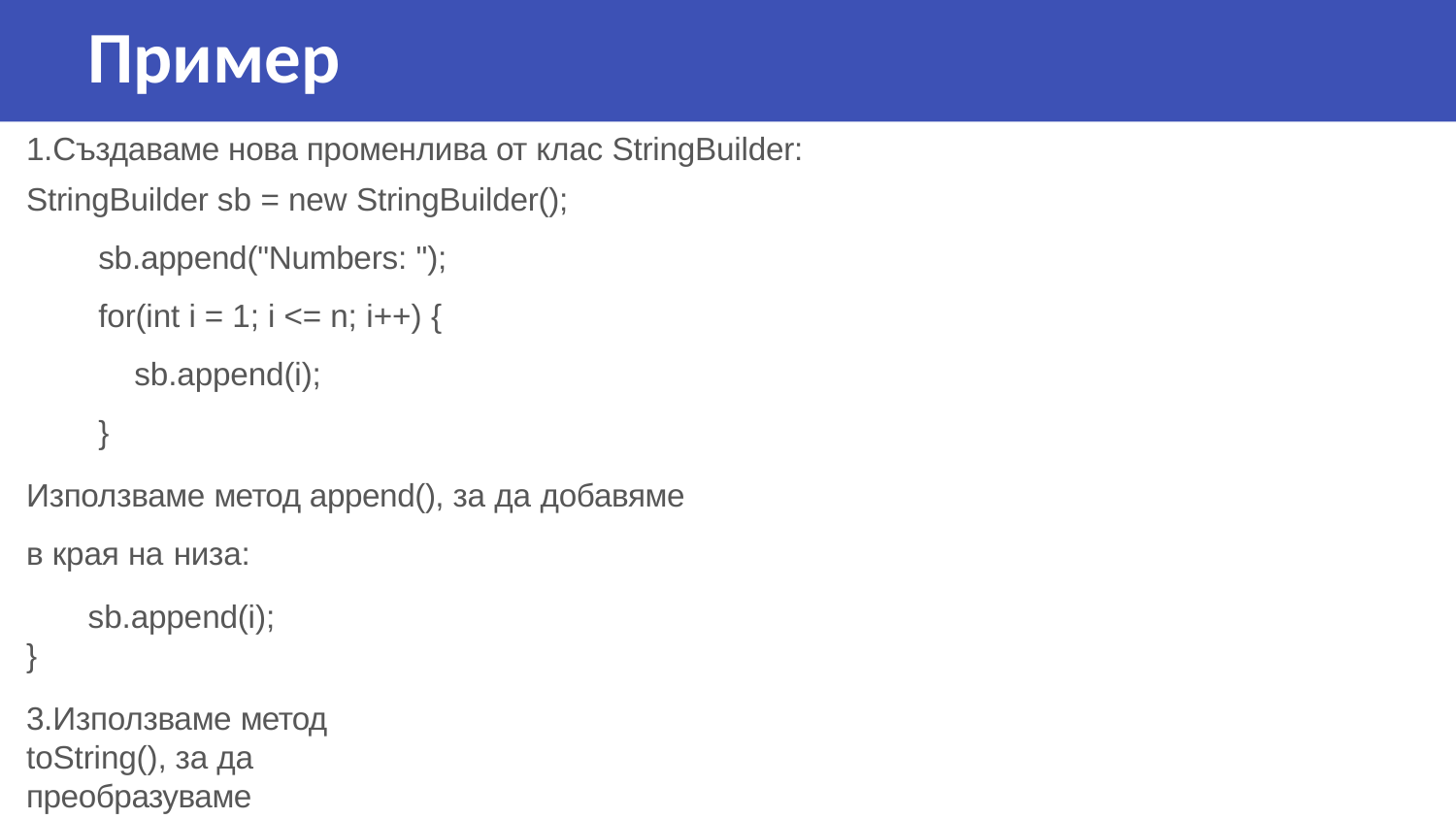

# Пример
1.Създаваме нова променлива от клас StringBuilder:
StringBuilder sb = new StringBuilder();
sb.append("Numbers: ");
for(int i = 1; i <= n; i++) {
sb.append(i);
}
Използваме метод append(), за да добавяме  в края на низа:
sb.append(i);
}
3.Използваме метод toString(), за да преобразуваме резултата в String:

return sb.toString();